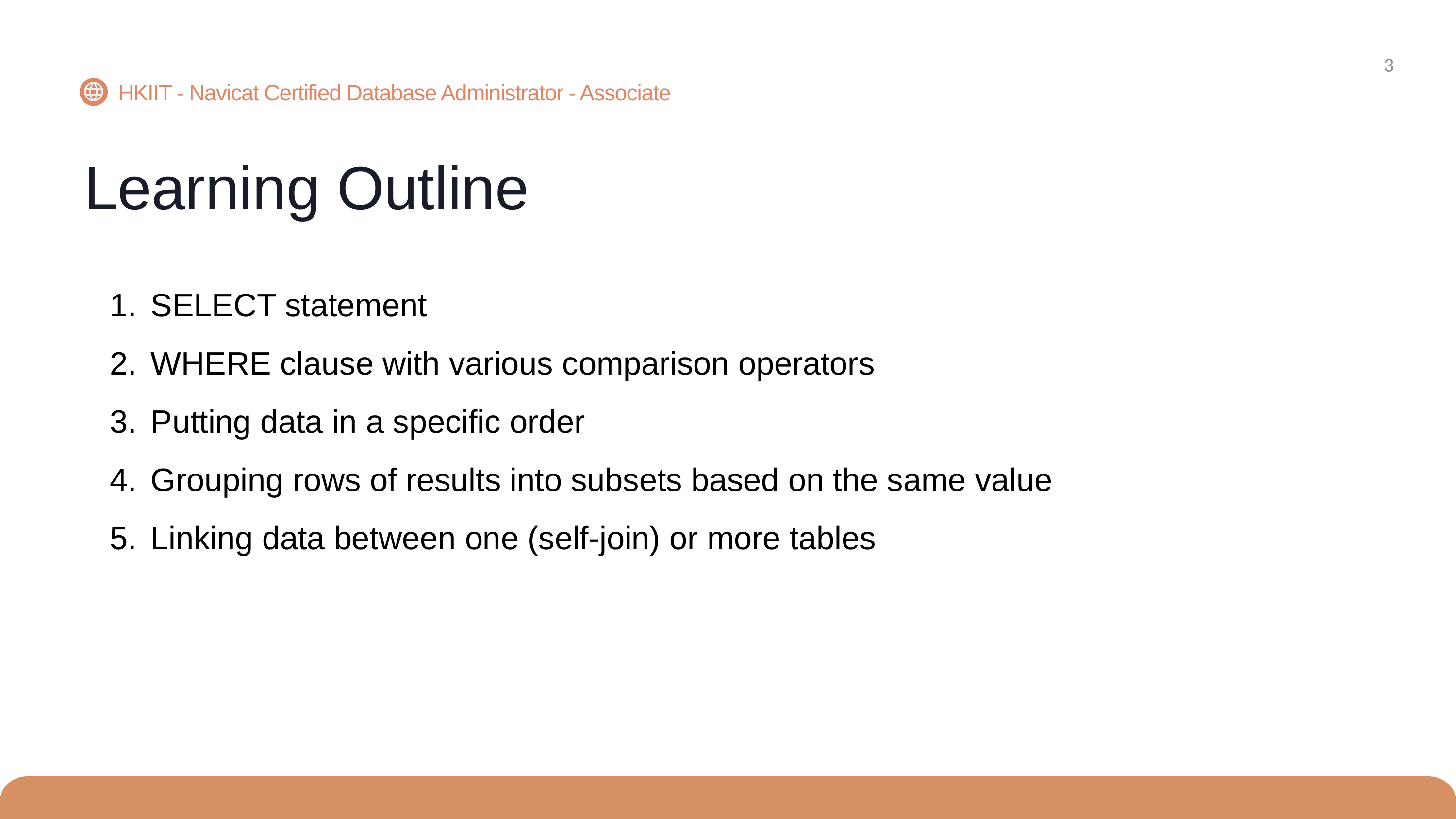

3

HKIIT - Navicat Certified Database Administrator - Associate
Learning Outline
SELECT statement
WHERE clause with various comparison operators
Putting data in a specific order
Grouping rows of results into subsets based on the same value
Linking data between one (self-join) or more tables